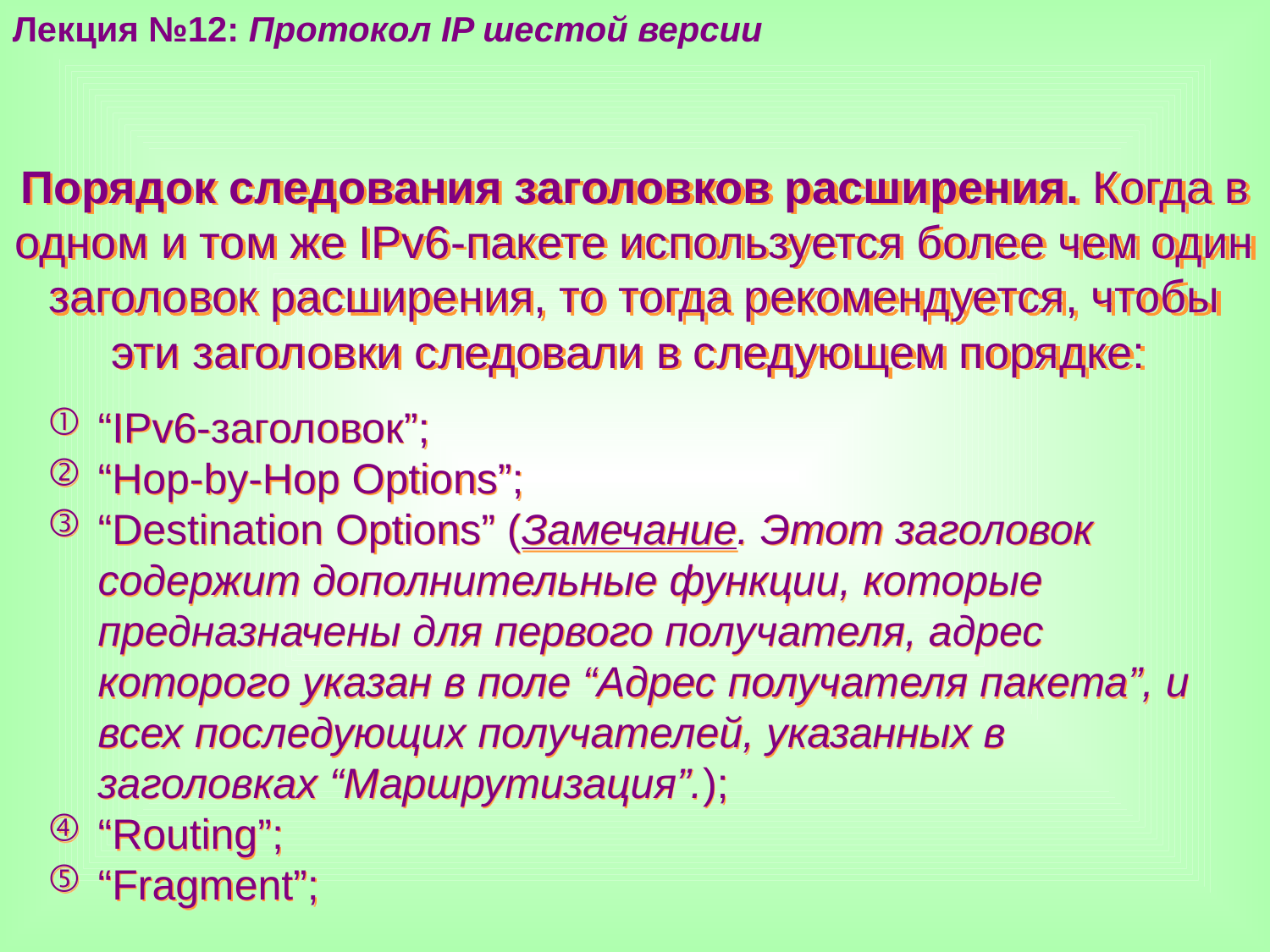

Лекция №12: Протокол IP шестой версии
Порядок следования заголовков расширения. Когда в одном и том же IPv6-пакете используется более чем один заголовок расширения, то тогда рекомендуется, чтобы эти заголовки следовали в следующем порядке:
“IPv6-заголовок”;
“Hop-by-Hop Options”;
“Destination Options” (Замечание. Этот заголовок содержит дополнительные функции, которые предназначены для первого получателя, адрес которого указан в поле “Адрес получателя пакета”, и всех последующих получателей, указанных в заголовках “Маршрутизация”.);
“Routing”;
“Fragment”;